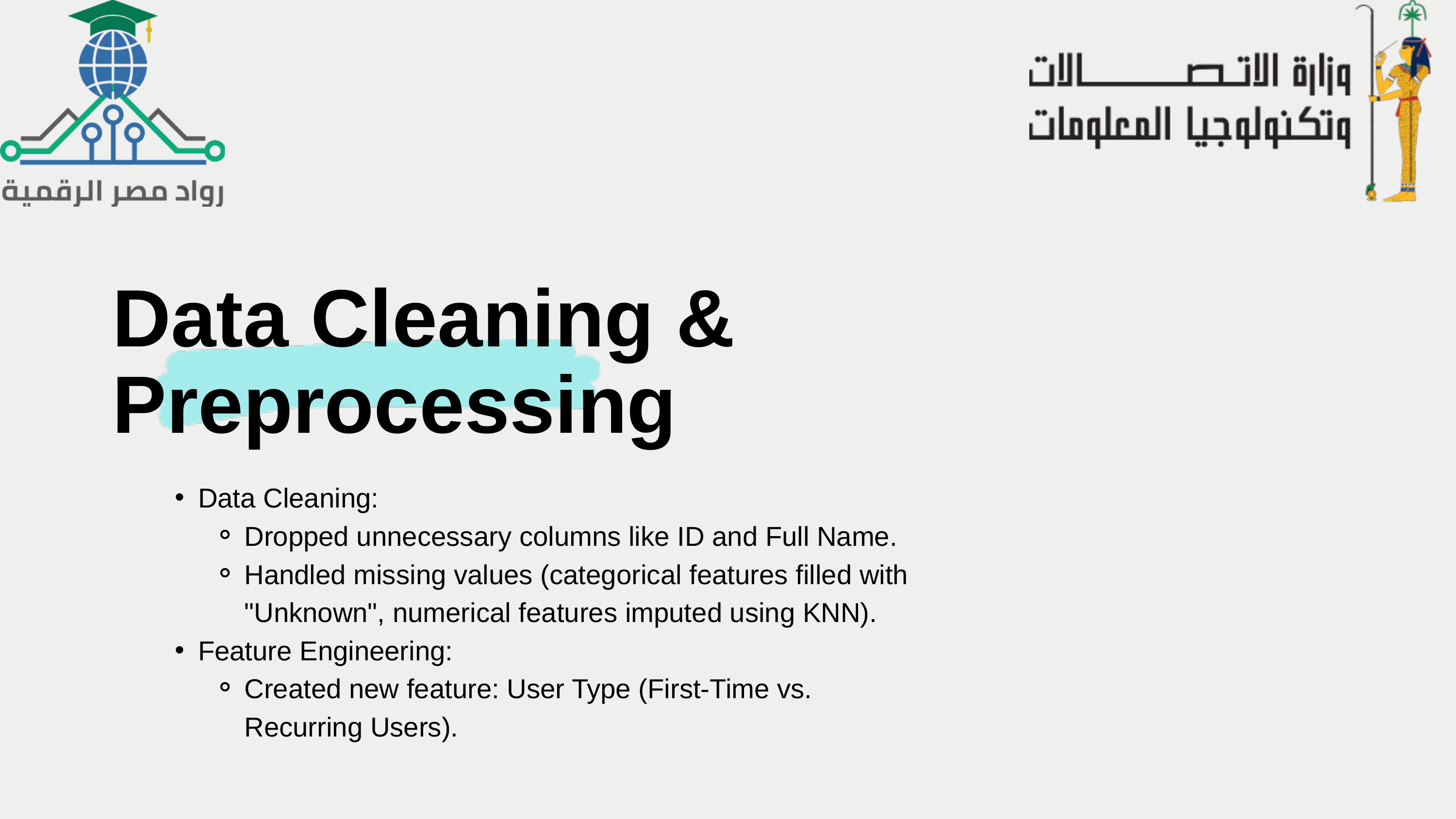

Data Cleaning &
Preprocessing

Data Cleaning:
Dropped unnecessary columns like ID and Full Name.
Handled missing values (categorical features filled with "Unknown", numerical features imputed using KNN).
Feature Engineering:
Created new feature: User Type (First-Time vs. Recurring Users).